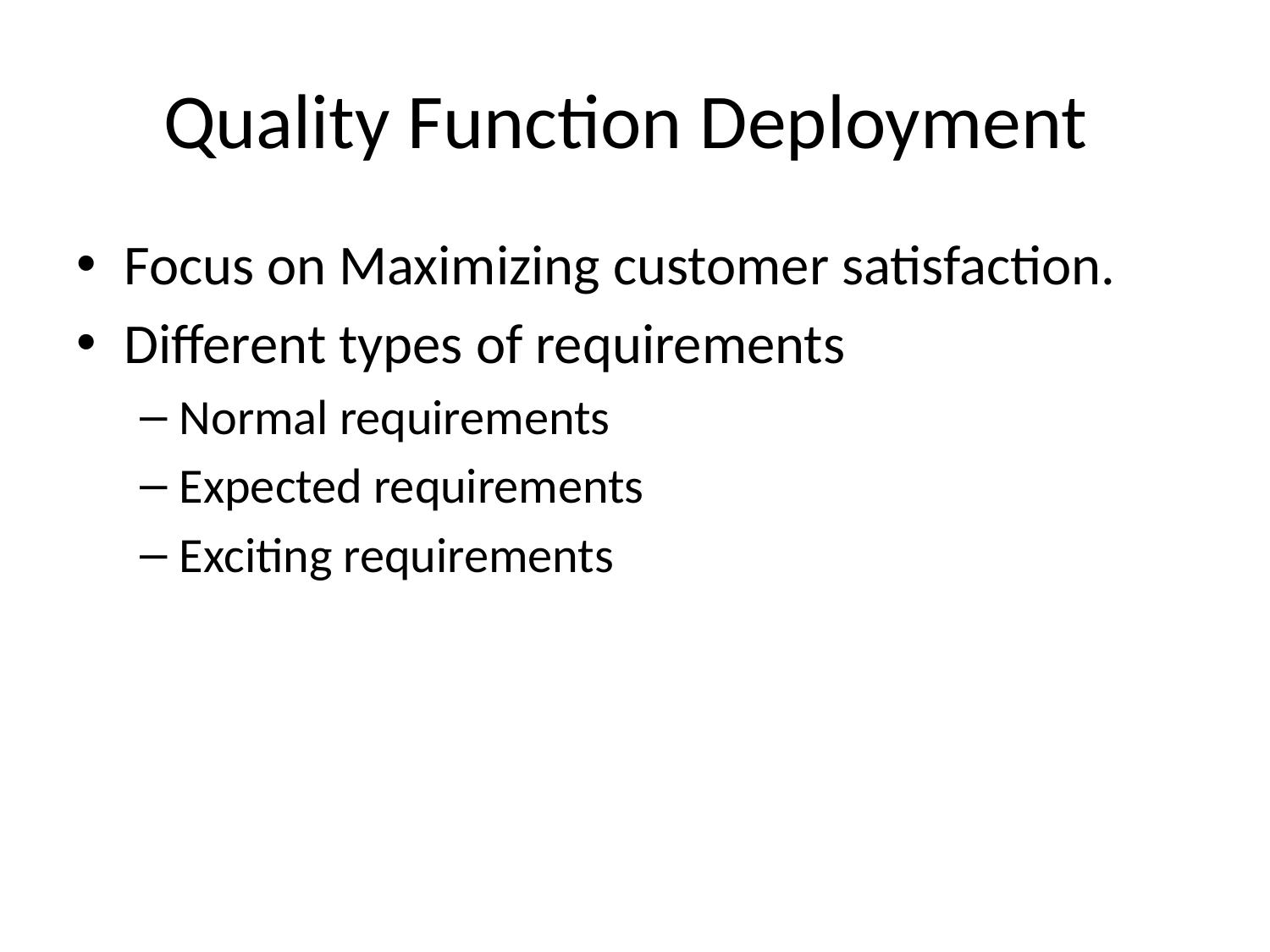

# Quality Function Deployment
Focus on Maximizing customer satisfaction.
Different types of requirements
Normal requirements
Expected requirements
Exciting requirements